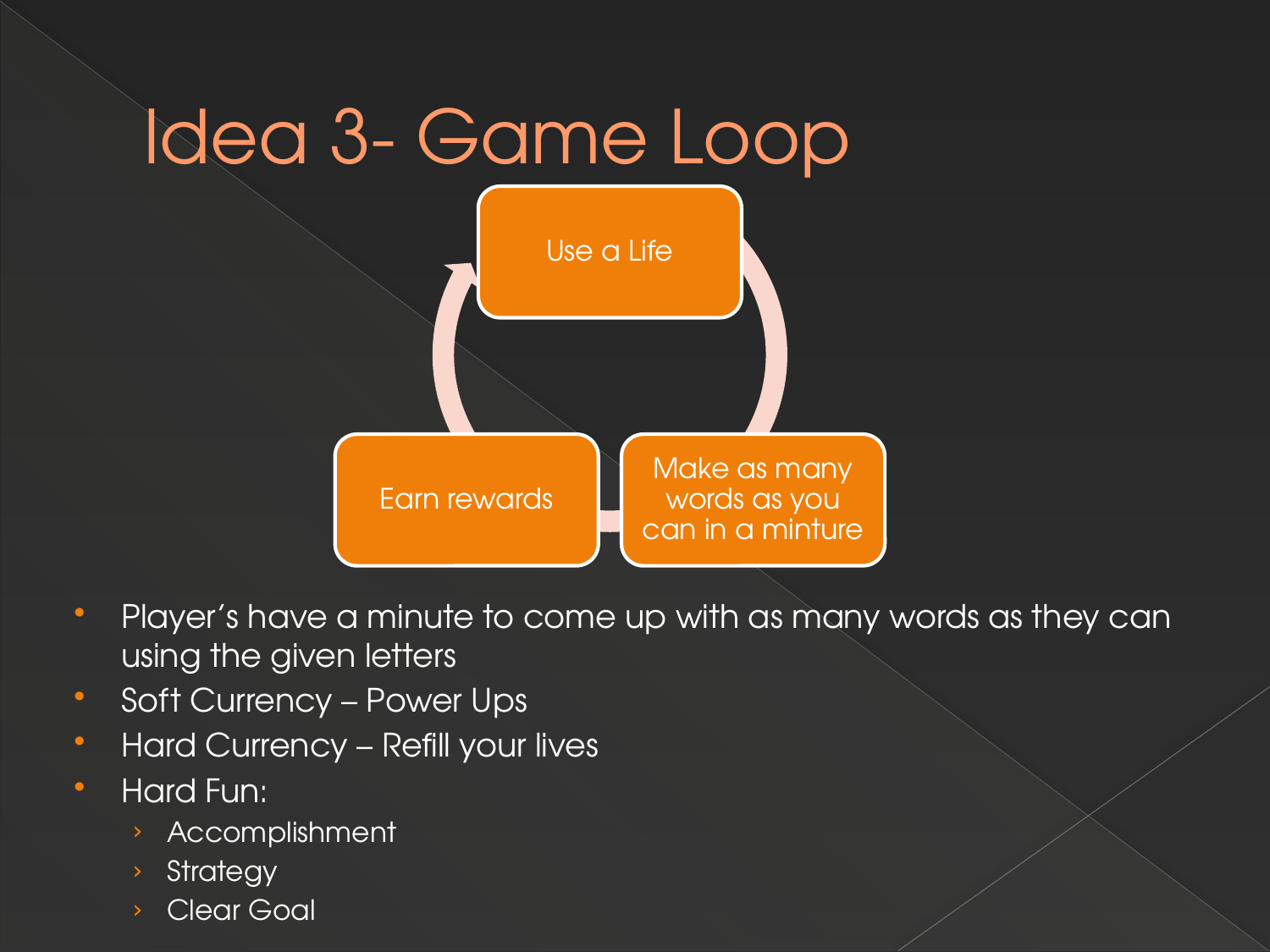

# Idea 3- Game Loop
Use a Life
Make as many words as you can in a minture
Earn rewards
Player’s have a minute to come up with as many words as they can using the given letters
Soft Currency – Power Ups
Hard Currency – Refill your lives
Hard Fun:
Accomplishment
Strategy
Clear Goal